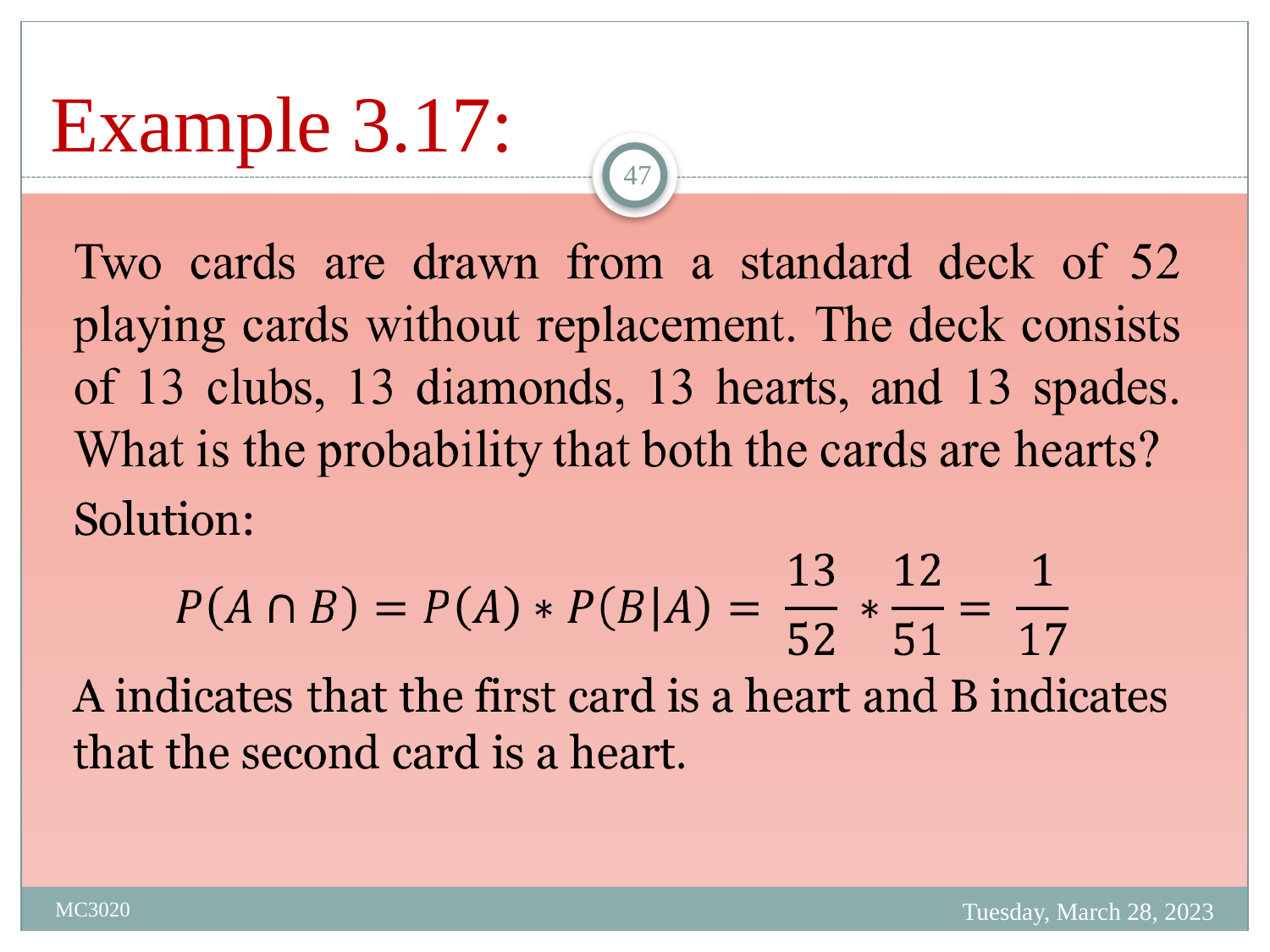

# Example 3.17:
47

Tuesday, March 28, 2023
MC3020